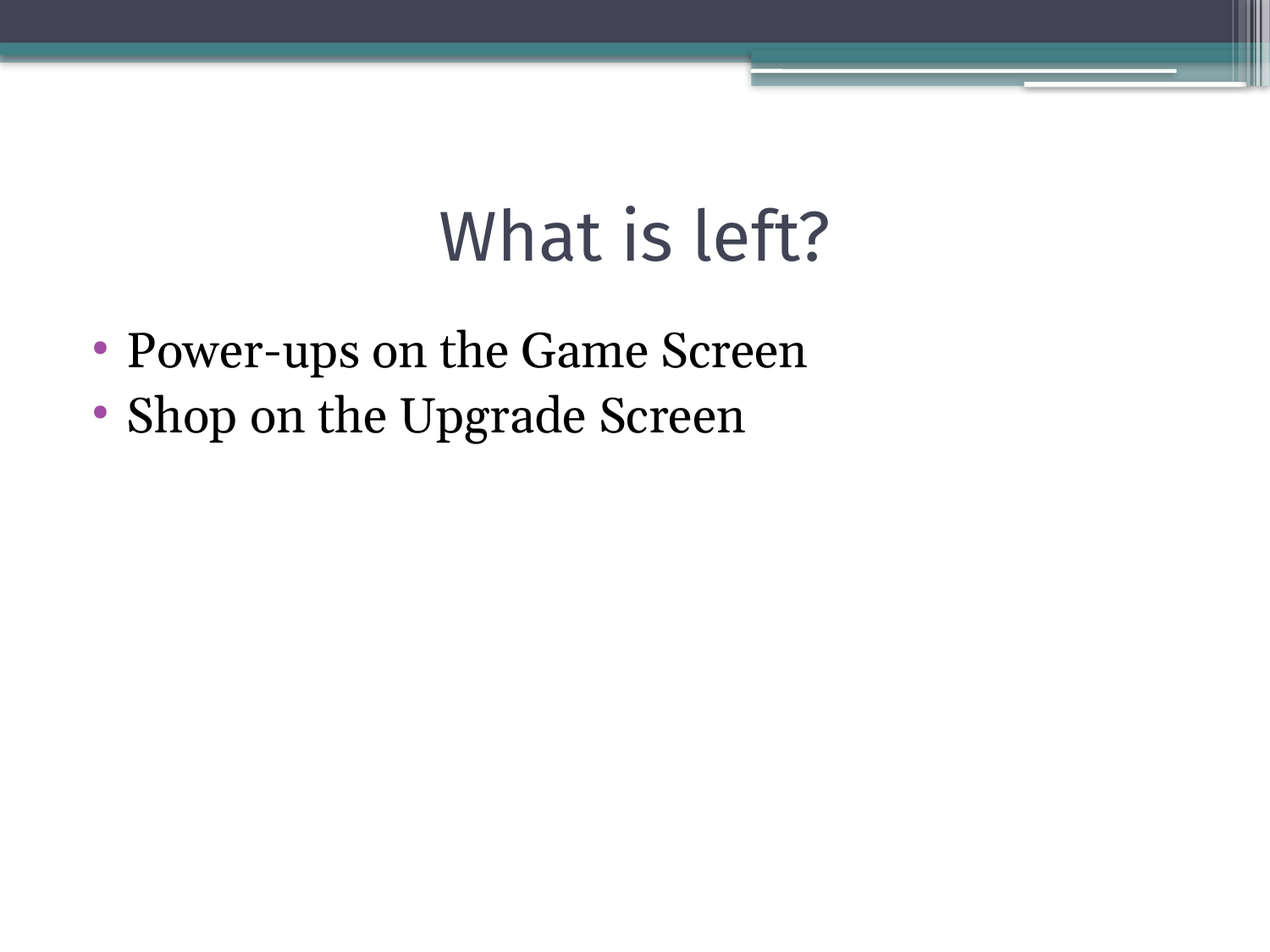

# What is left?
Power-ups on the Game Screen
Shop on the Upgrade Screen